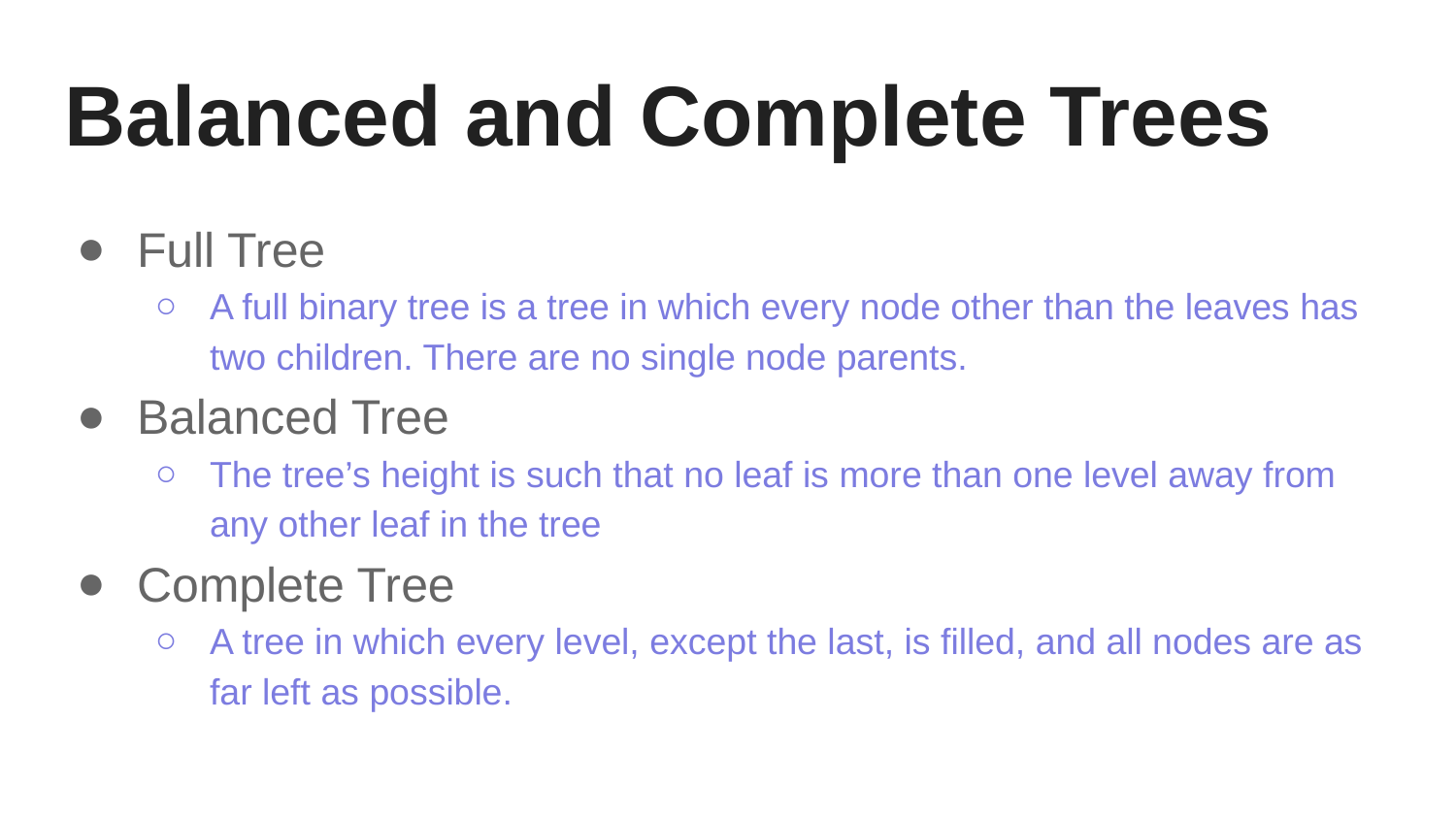

# Balanced and Complete Trees
Full Tree
A full binary tree is a tree in which every node other than the leaves has two children. There are no single node parents.
Balanced Tree
The tree’s height is such that no leaf is more than one level away from any other leaf in the tree
Complete Tree
A tree in which every level, except the last, is filled, and all nodes are as far left as possible.